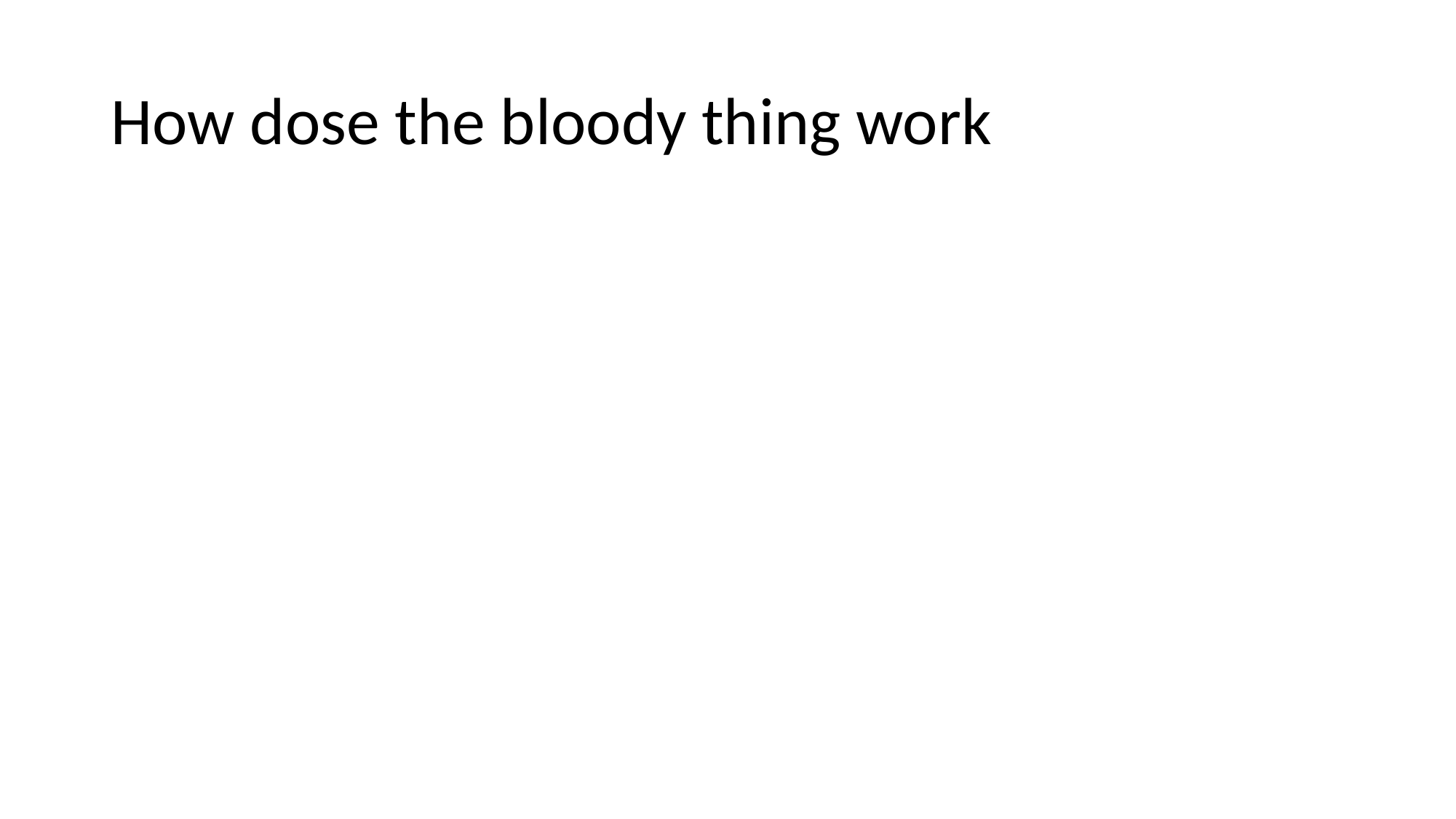

# How dose the bloody thing work